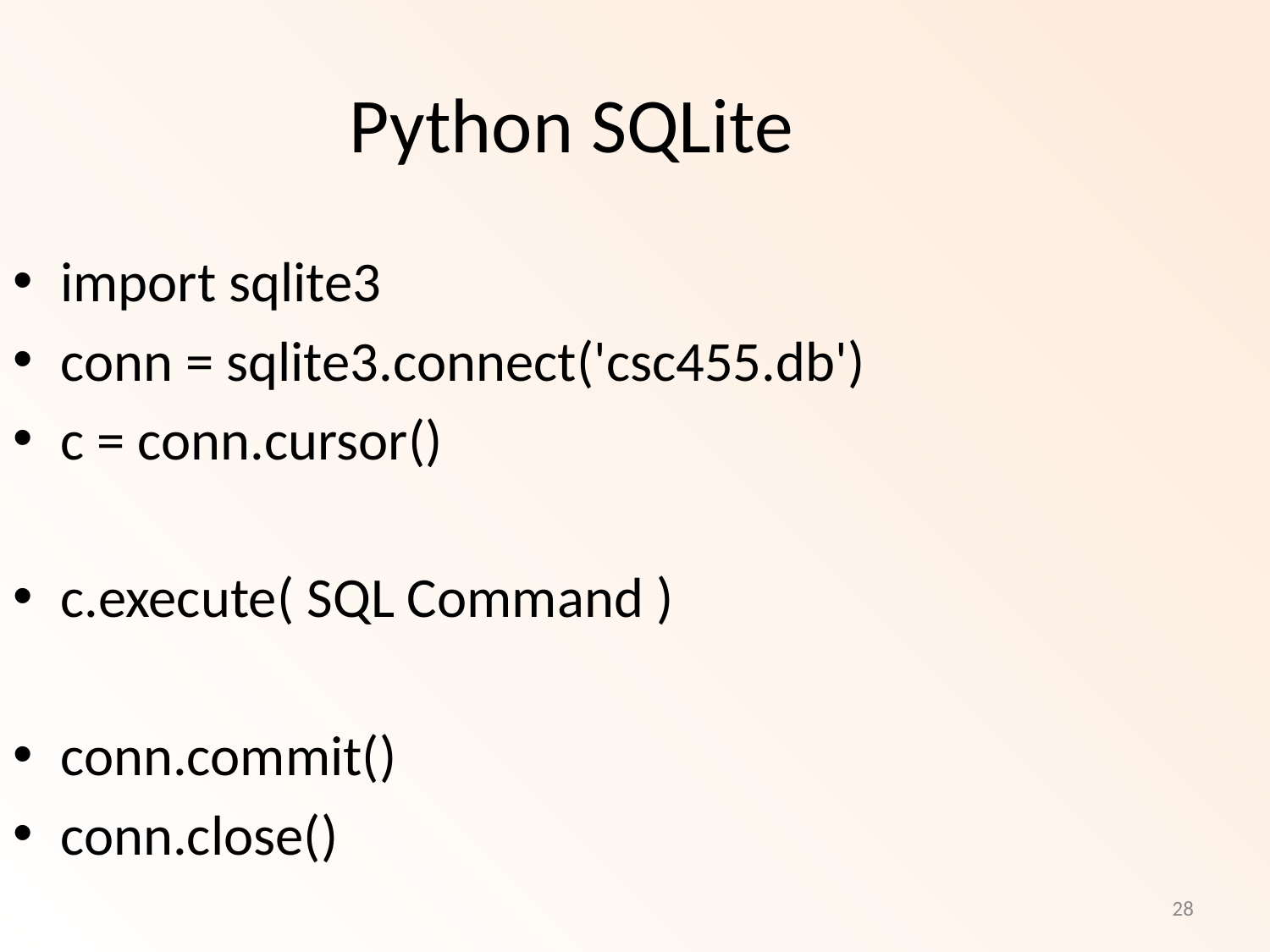

Python SQLite
import sqlite3
conn = sqlite3.connect('csc455.db')
c = conn.cursor()

c.execute( SQL Command )

conn.commit()
conn.close()
28